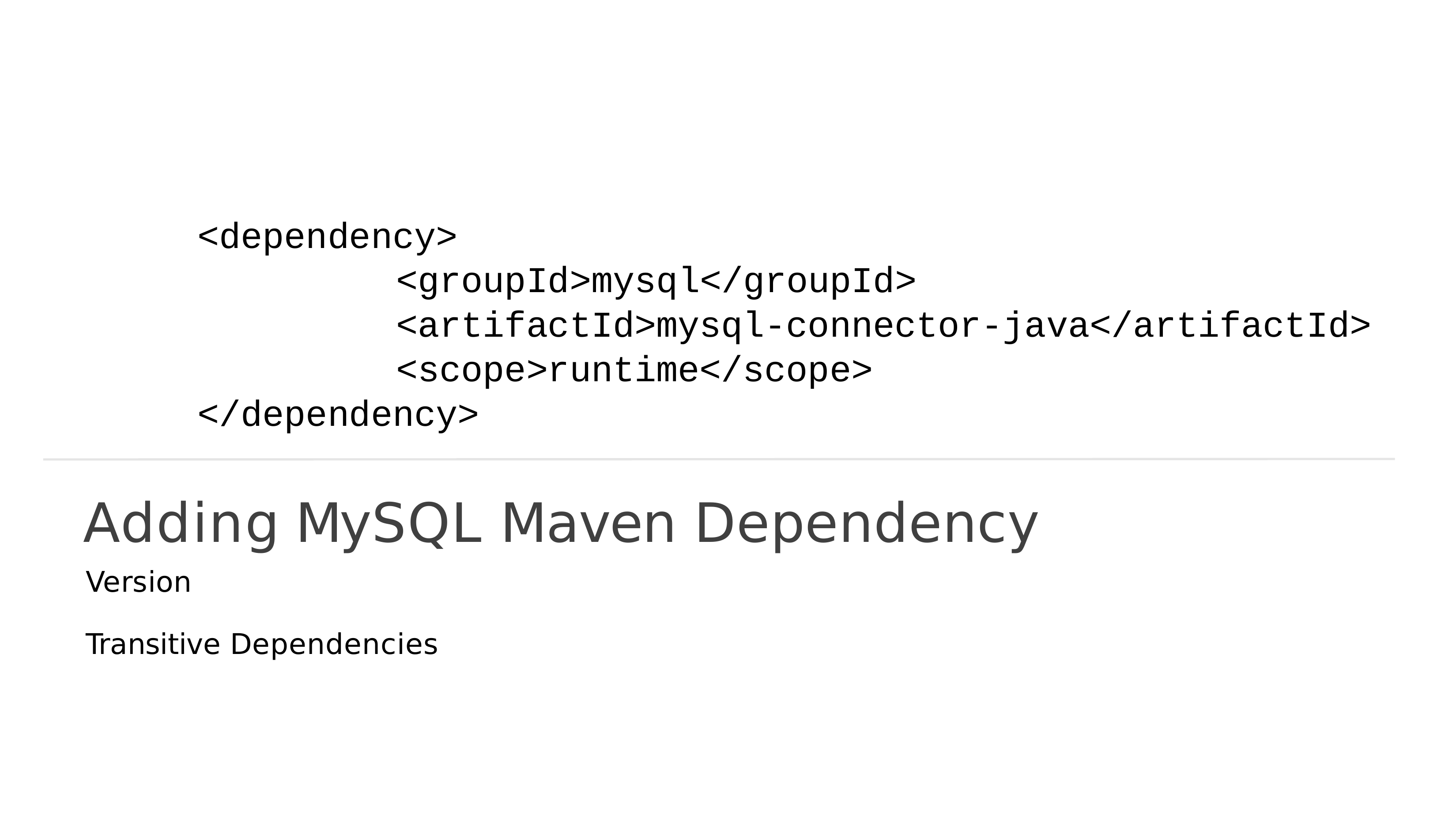

<dependency>
			<groupId>mysql</groupId>
			<artifactId>mysql-connector-java</artifactId>
			<scope>runtime</scope>
</dependency>

Adding MySQL Maven Dependency
Version
Transitive Dependencies

7